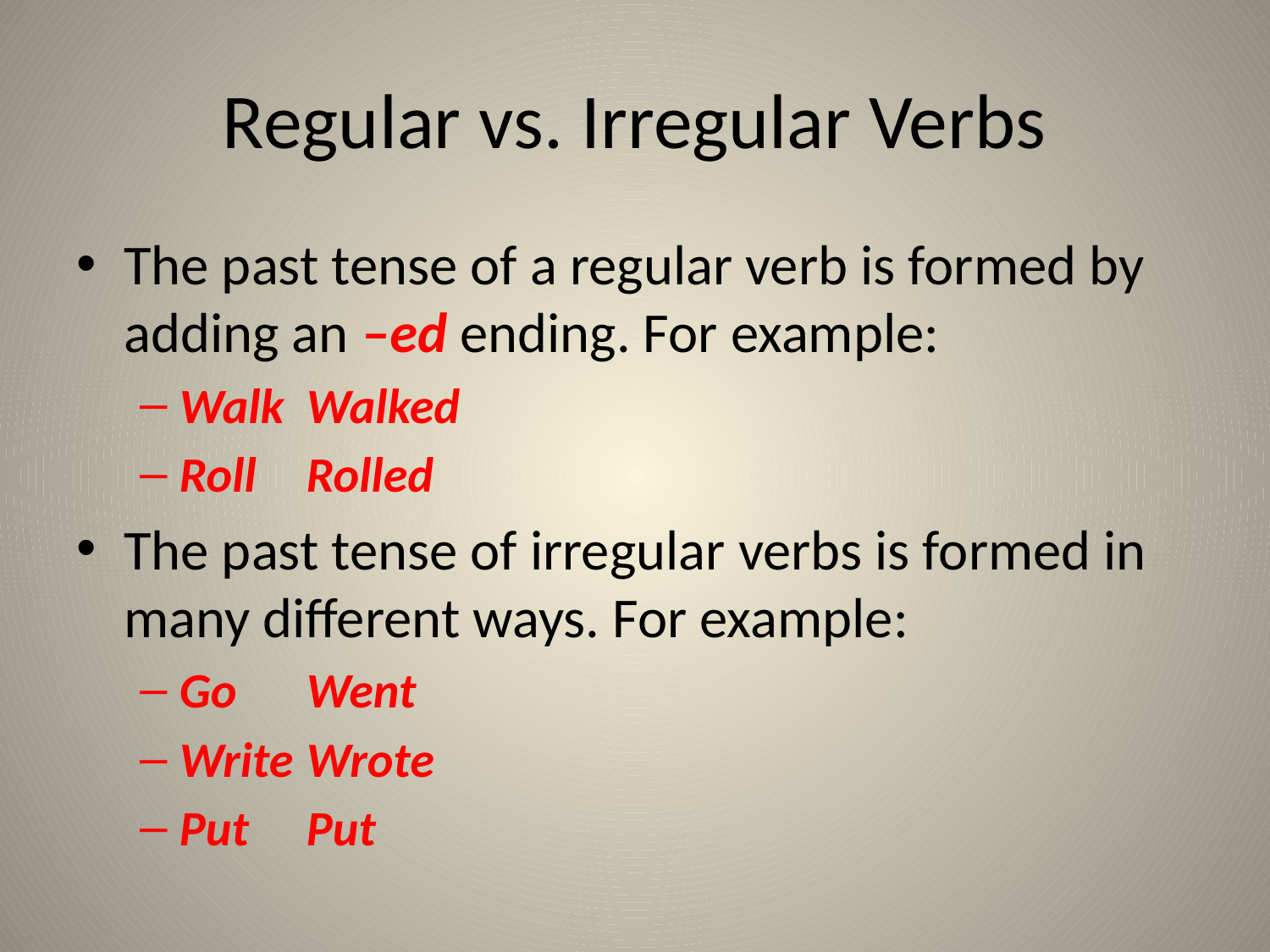

# Regular vs. Irregular Verbs
The past tense of a regular verb is formed by adding an –ed ending. For example:
Walk	Walked
Roll	Rolled
The past tense of irregular verbs is formed in many different ways. For example:
Go	Went
Write	Wrote
Put	Put